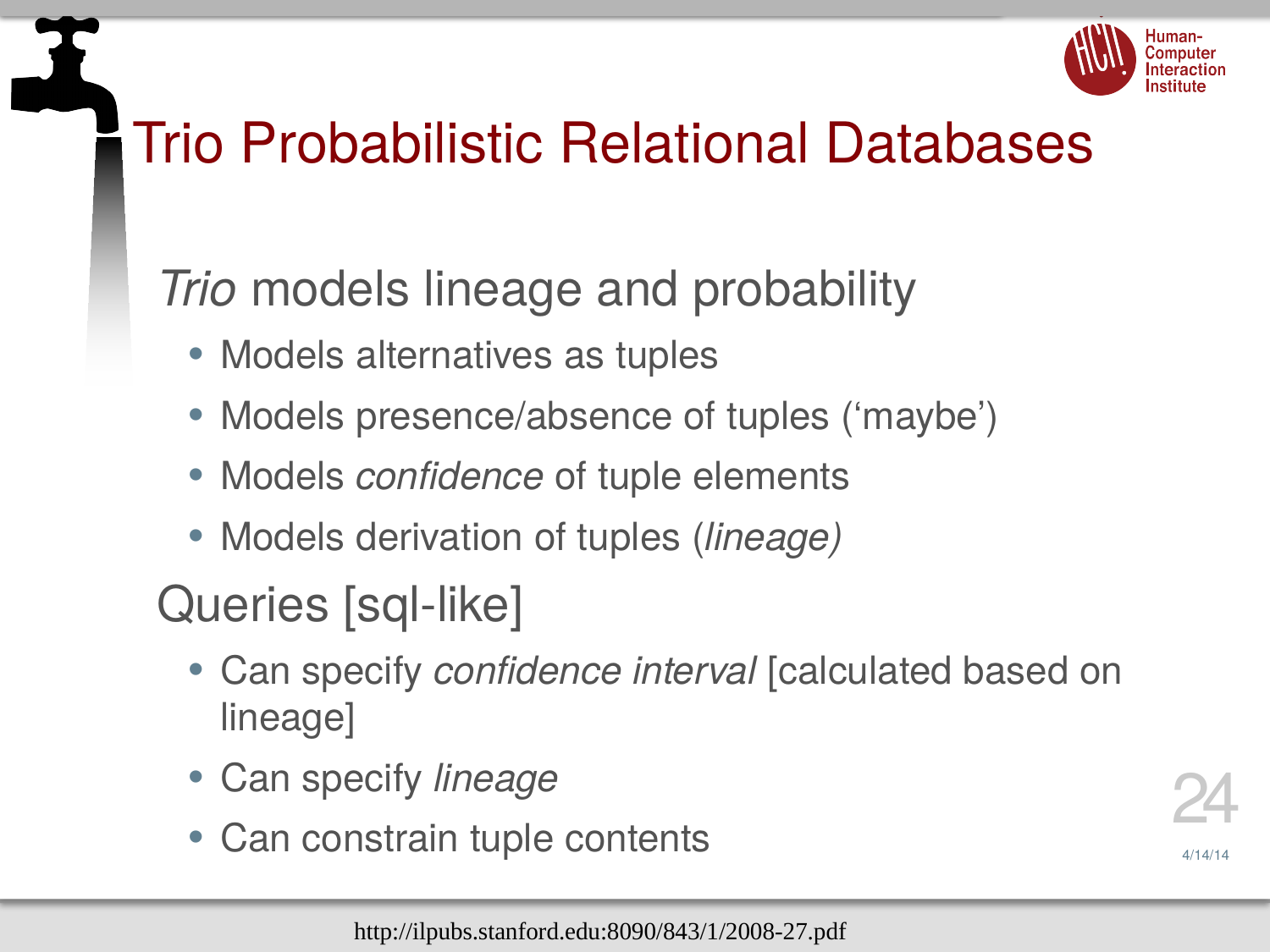

# Trio Probabilistic Relational Databases
Trio models lineage and probability
Models alternatives as tuples
Models presence/absence of tuples (‘maybe’)
Models confidence of tuple elements
Models derivation of tuples (lineage)
Queries [sql-like]
Can specify confidence interval [calculated based on lineage]
Can specify lineage
Can constrain tuple contents

24
4/14/14
http://ilpubs.stanford.edu:8090/843/1/2008-27.pdf